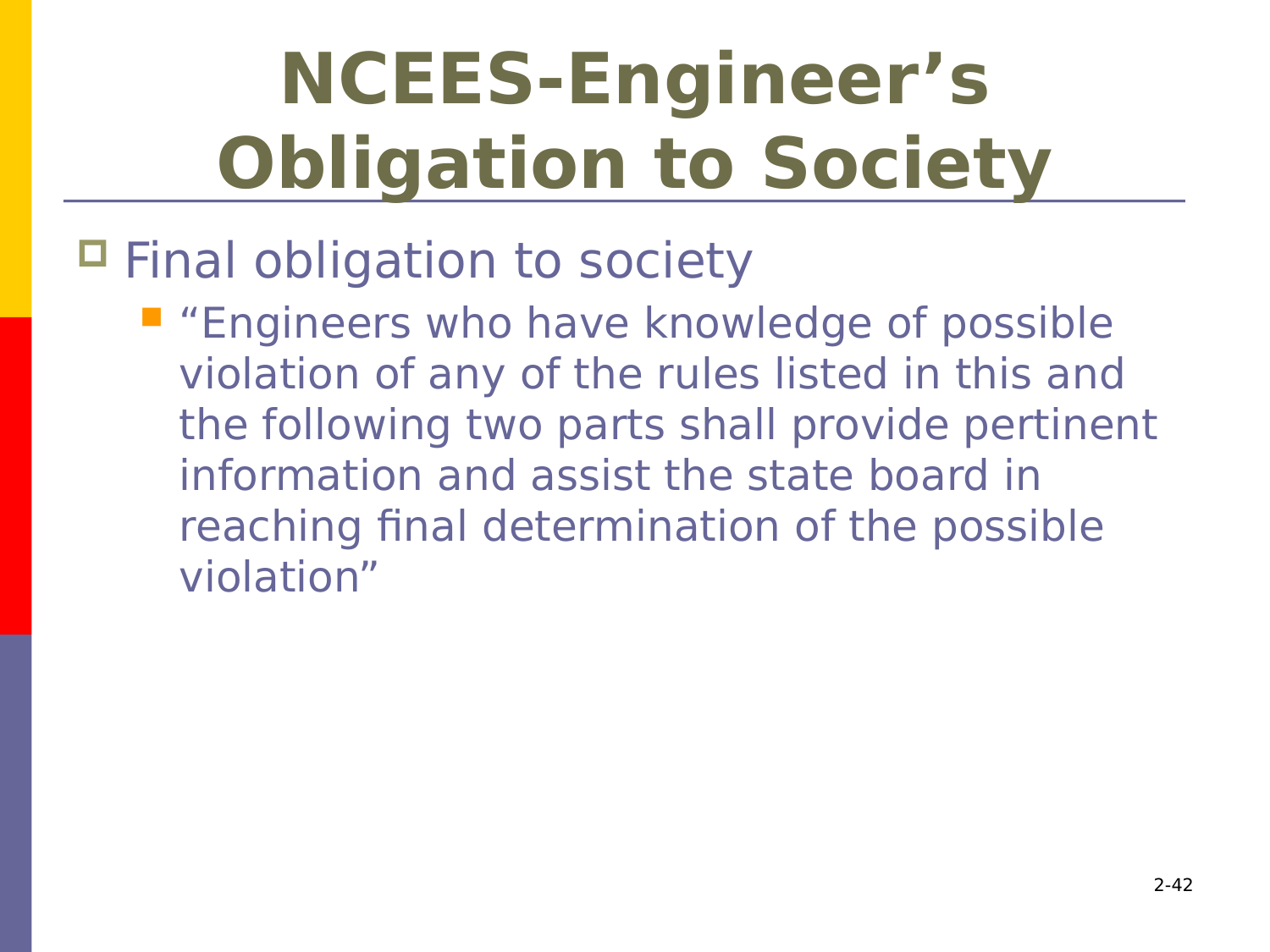

# NCEES-Engineer’s Obligation to Society
Final obligation to society
“Engineers who have knowledge of possible violation of any of the rules listed in this and the following two parts shall provide pertinent information and assist the state board in reaching final determination of the possible violation”
2-42